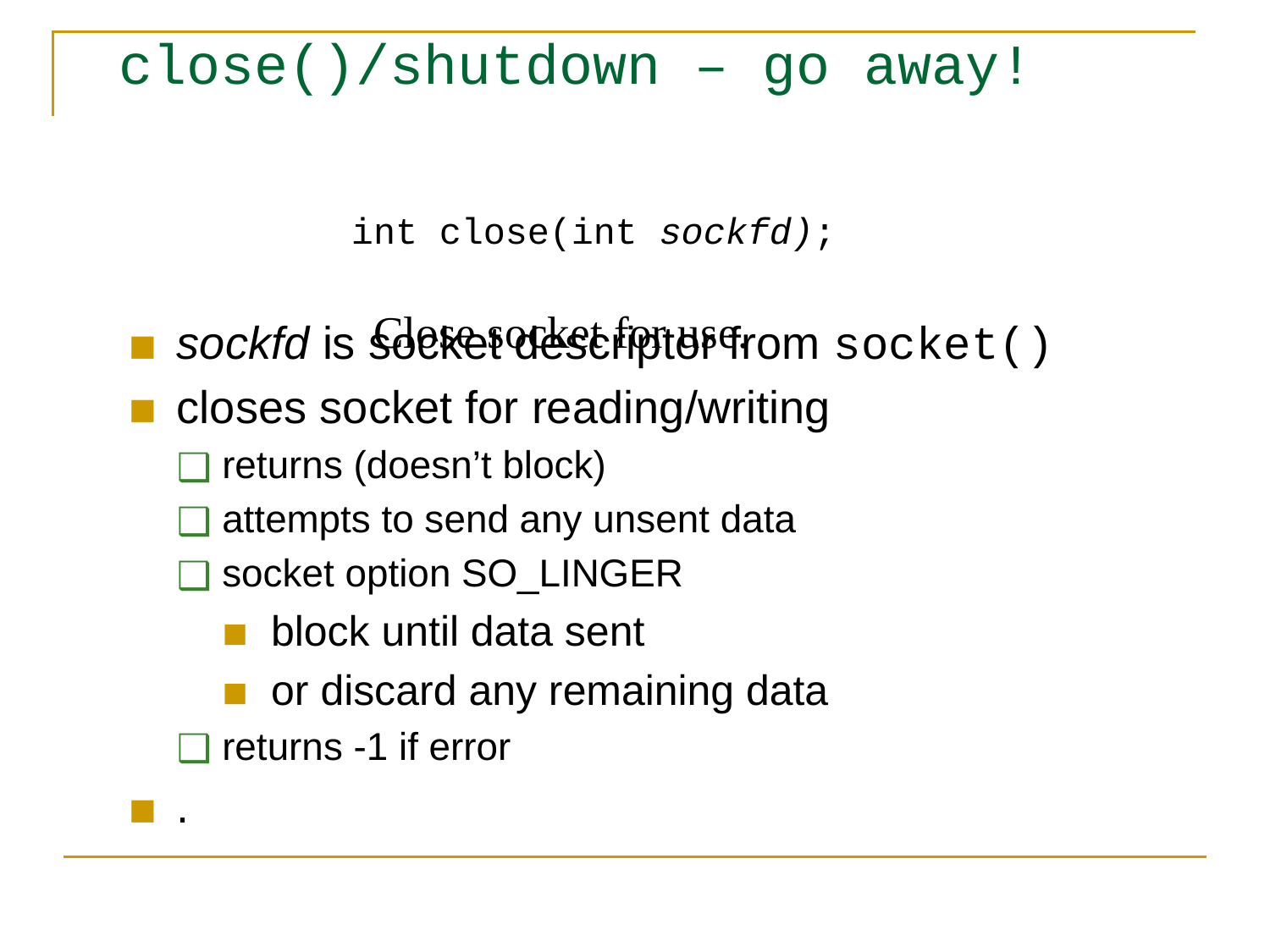

# close()/shutdown – go away!
int close(int sockfd);
  Close socket for use.
sockfd is socket descriptor from socket()
closes socket for reading/writing
returns (doesn’t block)
attempts to send any unsent data
socket option SO_LINGER
block until data sent
or discard any remaining data
returns -1 if error
.